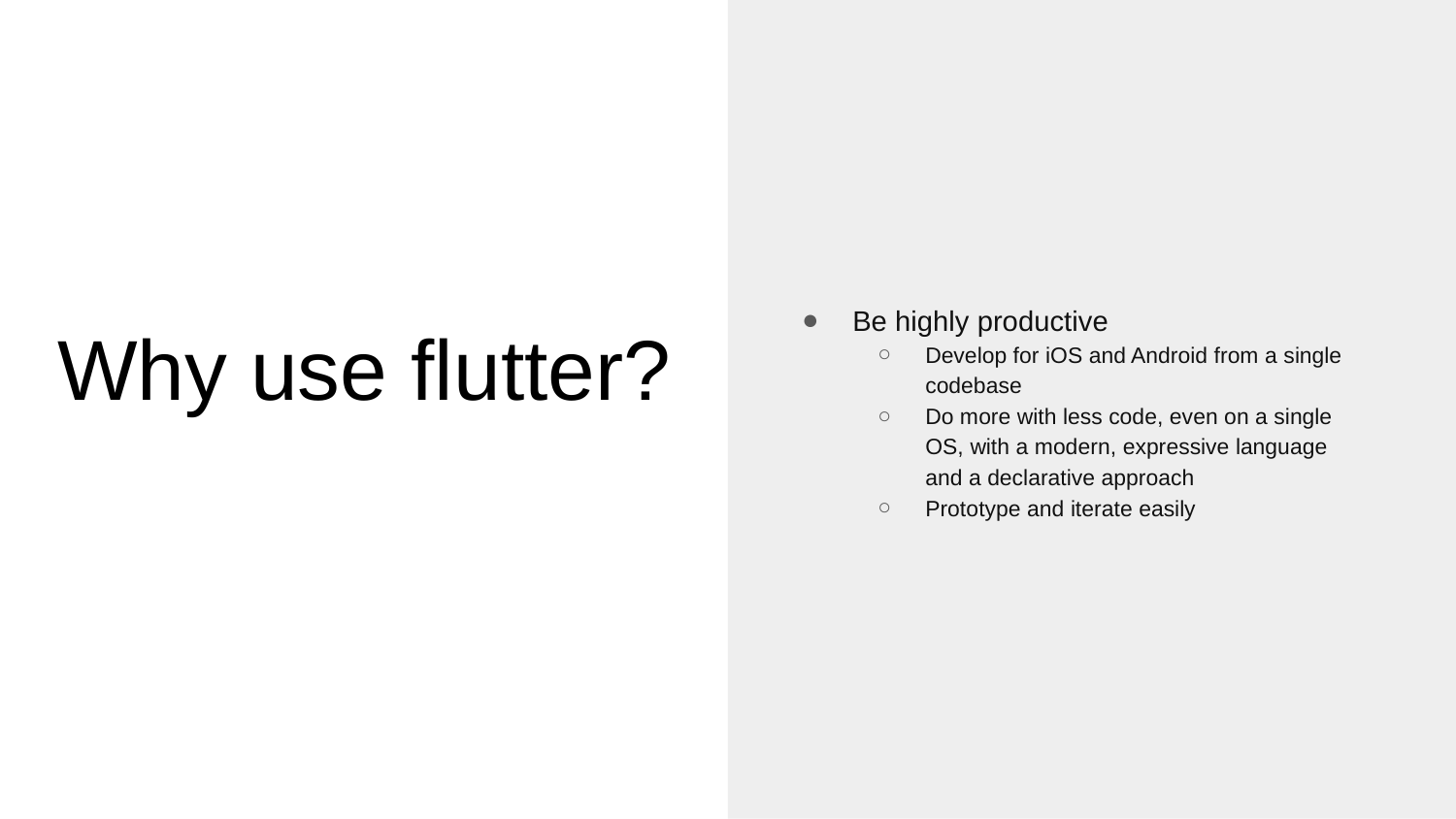

Be highly productive
Develop for iOS and Android from a single codebase
Do more with less code, even on a single OS, with a modern, expressive language and a declarative approach
Prototype and iterate easily
# Why use flutter?